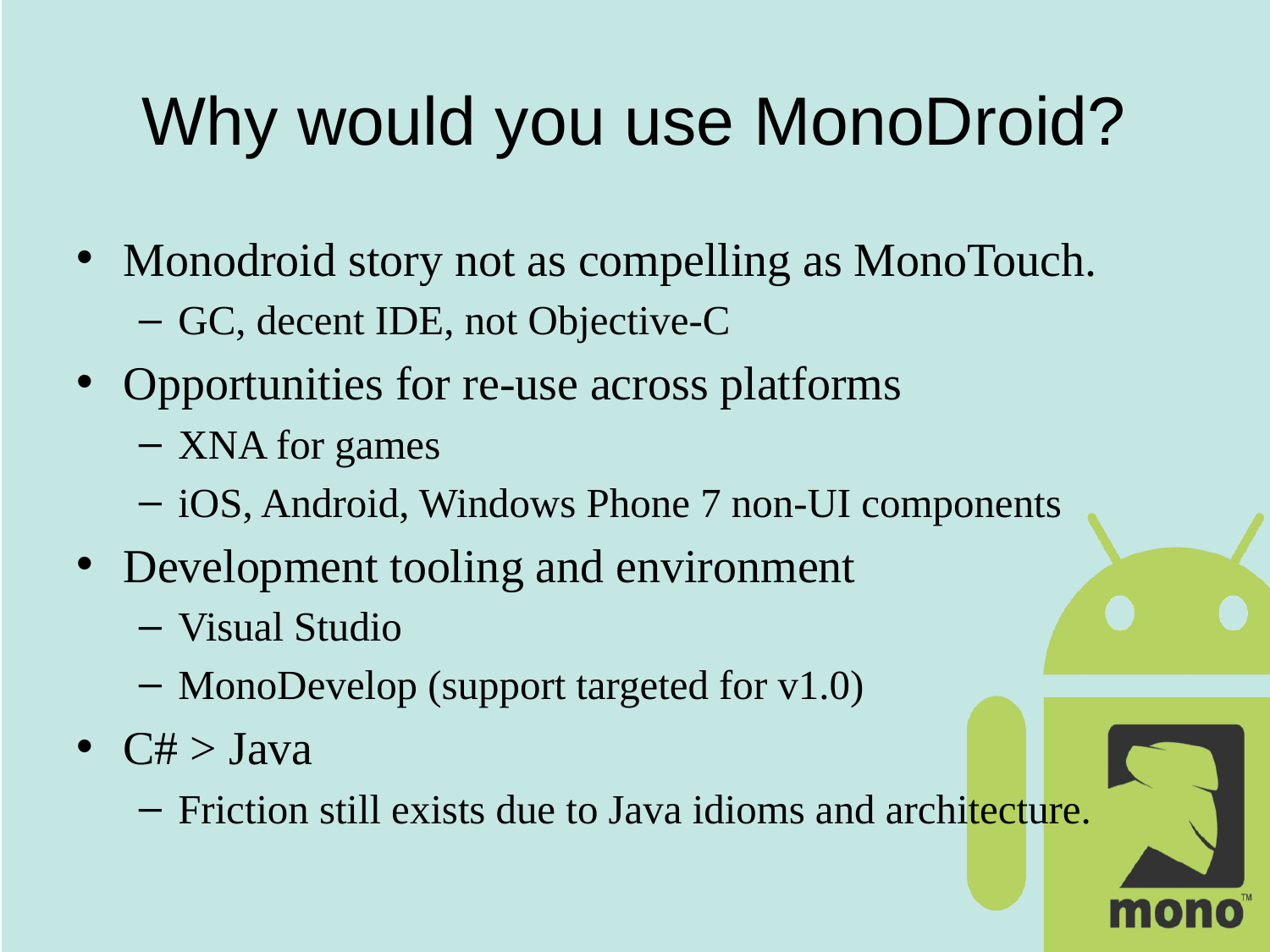

# Why would you use MonoDroid?
Monodroid story not as compelling as MonoTouch.
GC, decent IDE, not Objective-C
Opportunities for re-use across platforms
XNA for games
iOS, Android, Windows Phone 7 non-UI components
Development tooling and environment
Visual Studio
MonoDevelop (support targeted for v1.0)
C# > Java
Friction still exists due to Java idioms and architecture.